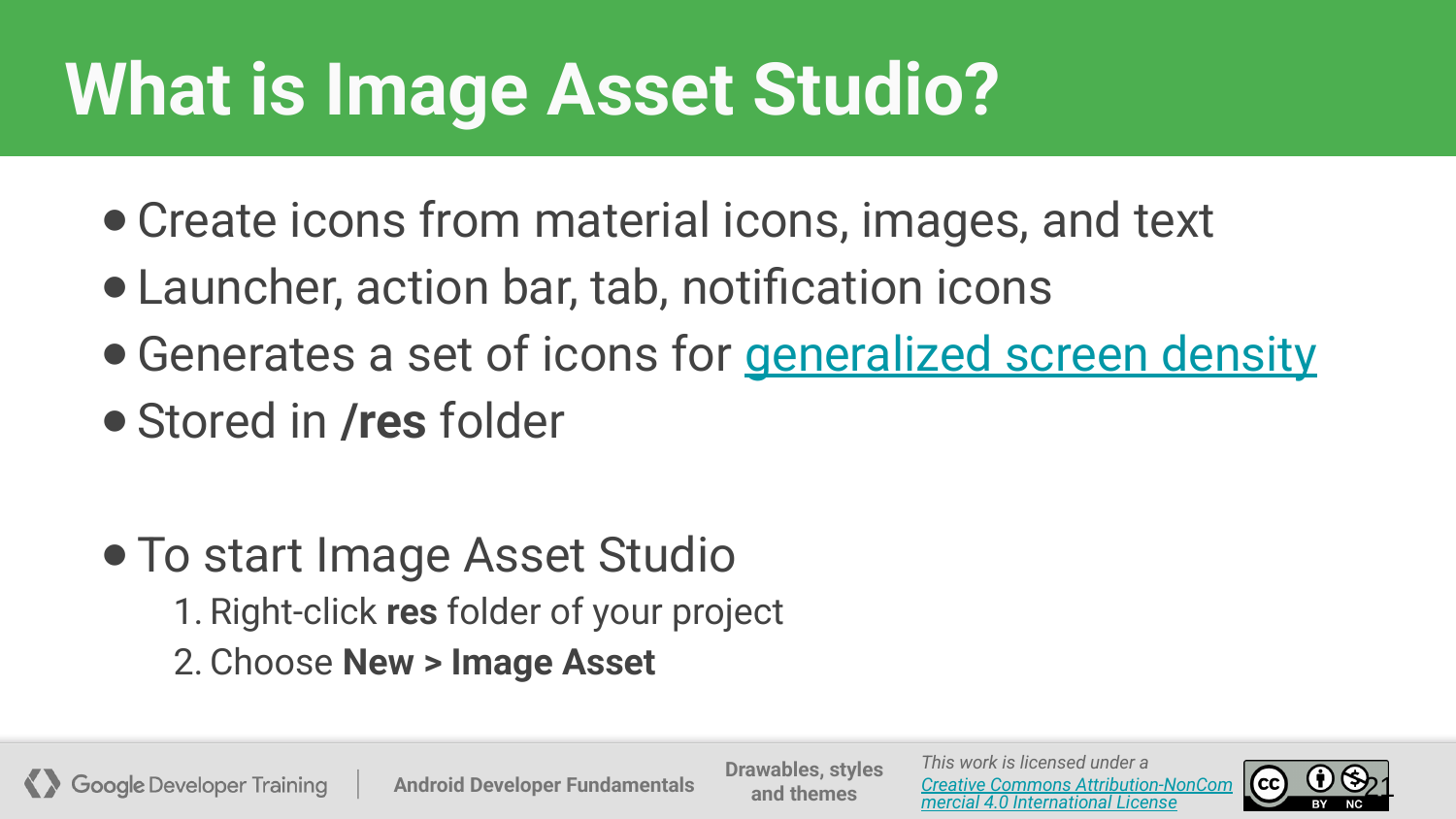

# What is Image Asset Studio?
Create icons from material icons, images, and text
Launcher, action bar, tab, notification icons
Generates a set of icons for generalized screen density
Stored in /res folder

To start Image Asset Studio
Right-click res folder of your project
Choose New > Image Asset

21